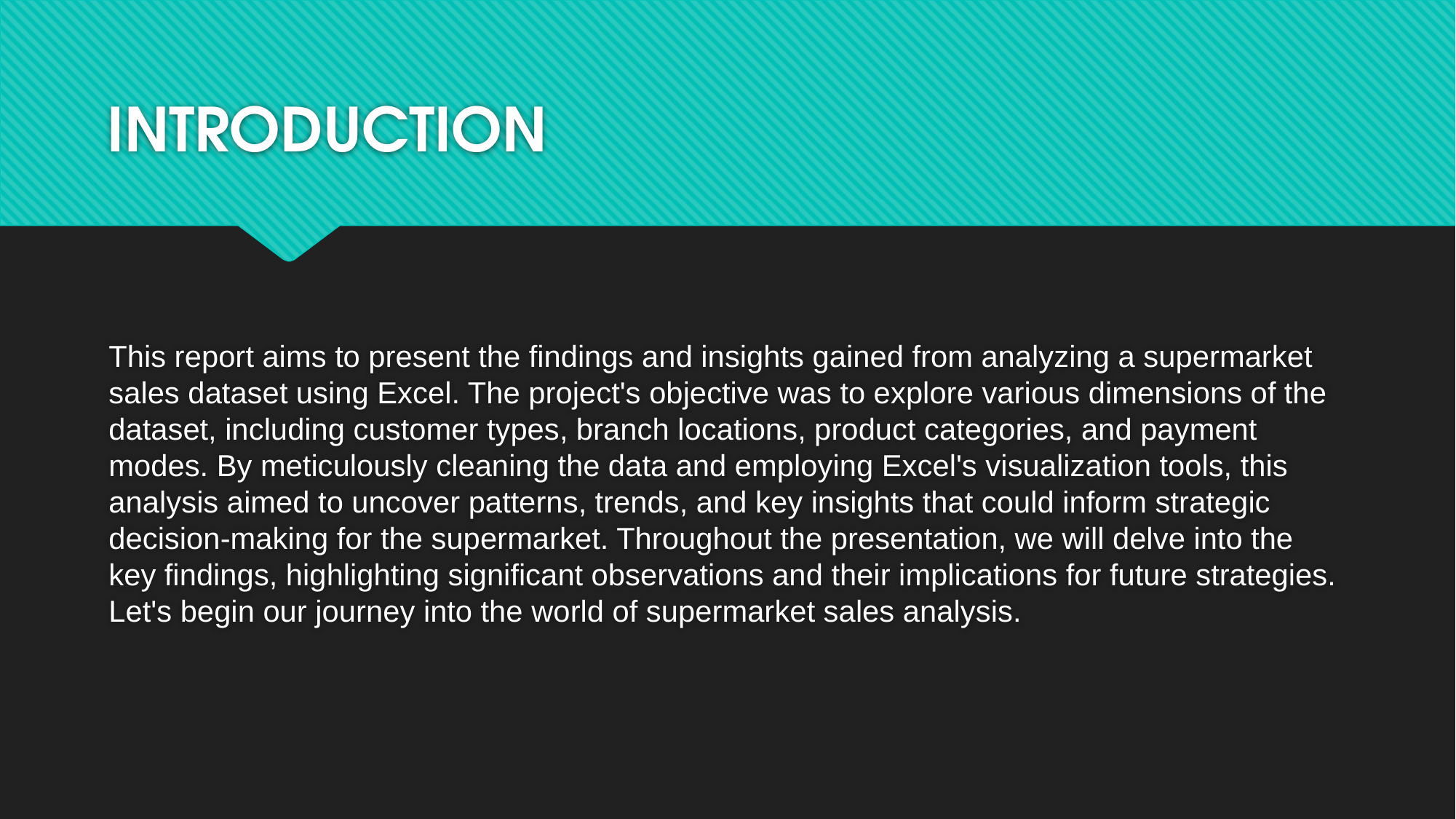

# INTRODUCTION
This report aims to present the findings and insights gained from analyzing a supermarket sales dataset using Excel. The project's objective was to explore various dimensions of the dataset, including customer types, branch locations, product categories, and payment modes. By meticulously cleaning the data and employing Excel's visualization tools, this analysis aimed to uncover patterns, trends, and key insights that could inform strategic decision-making for the supermarket. Throughout the presentation, we will delve into the key findings, highlighting significant observations and their implications for future strategies. Let's begin our journey into the world of supermarket sales analysis.